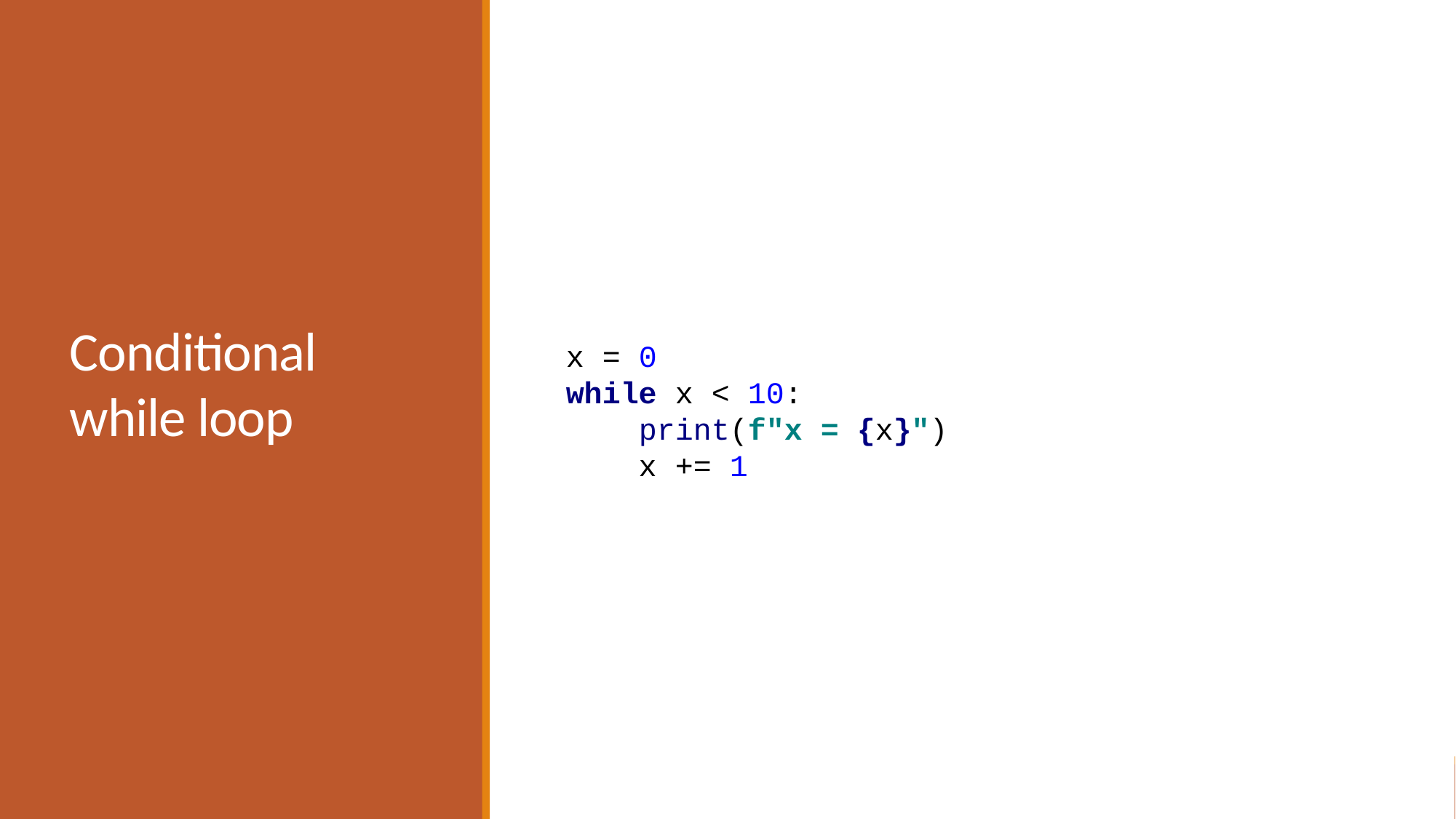

# Conditional while loop

x = 0
while x < 10:
    print(f"x = {x}")
    x += 1